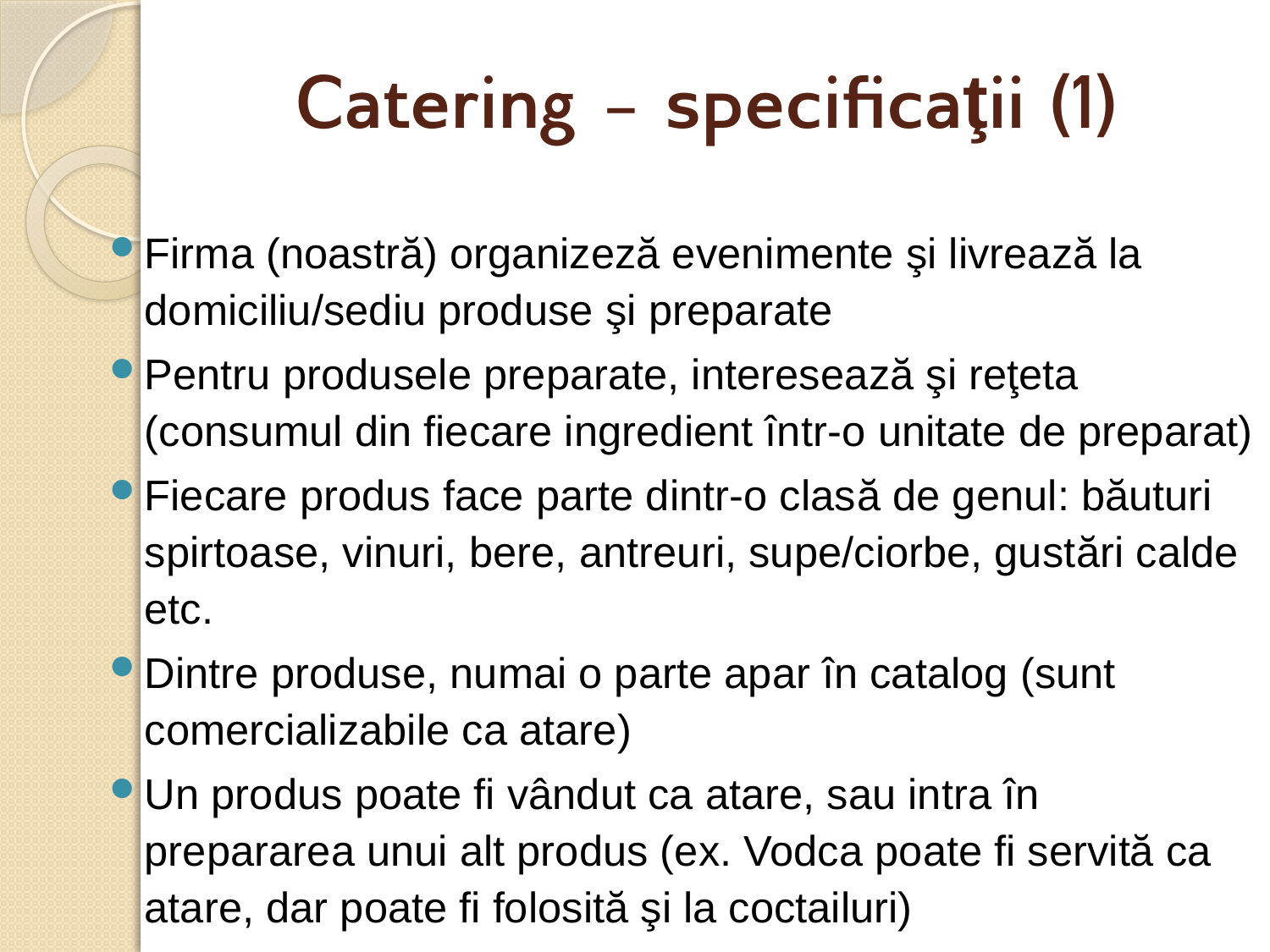

# Catering – specificaţii (1)
Firma (noastră) organizeză evenimente şi livrează la domiciliu/sediu produse şi preparate
Pentru produsele preparate, interesează şi reţeta (consumul din fiecare ingredient într-o unitate de preparat)
Fiecare produs face parte dintr-o clasă de genul: băuturi spirtoase, vinuri, bere, antreuri, supe/ciorbe, gustări calde etc.
Dintre produse, numai o parte apar în catalog (sunt comercializabile ca atare)
Un produs poate fi vândut ca atare, sau intra în prepararea unui alt produs (ex. Vodca poate fi servită ca atare, dar poate fi folosită şi la coctailuri)